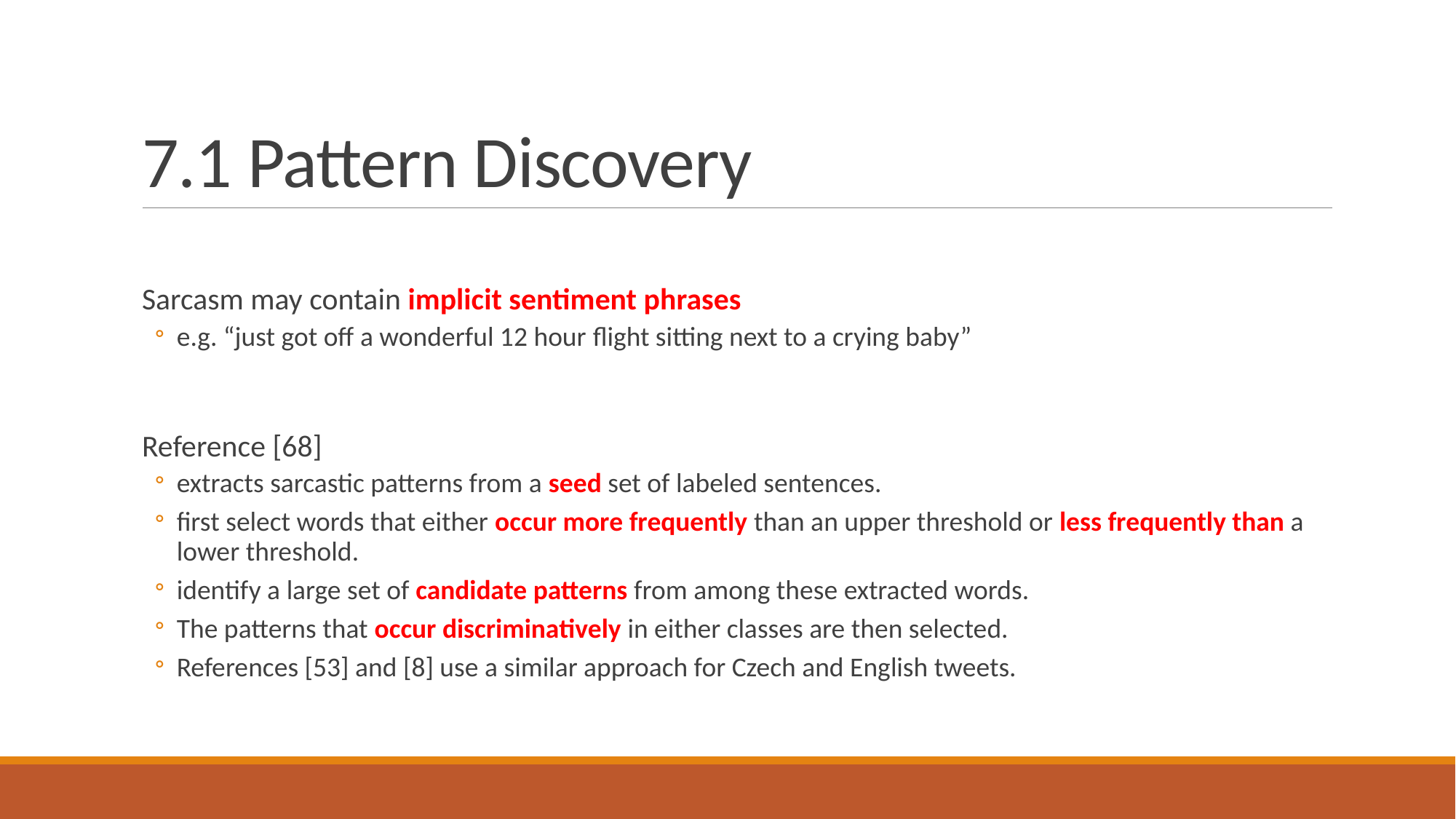

# 7.1 Pattern Discovery

Sarcasm may contain implicit sentiment phrases
e.g. “just got off a wonderful 12 hour flight sitting next to a crying baby”

Reference [68]
extracts sarcastic patterns from a seed set of labeled sentences.
first select words that either occur more frequently than an upper threshold or less frequently than a lower threshold.
identify a large set of candidate patterns from among these extracted words.
The patterns that occur discriminatively in either classes are then selected.
References [53] and [8] use a similar approach for Czech and English tweets.